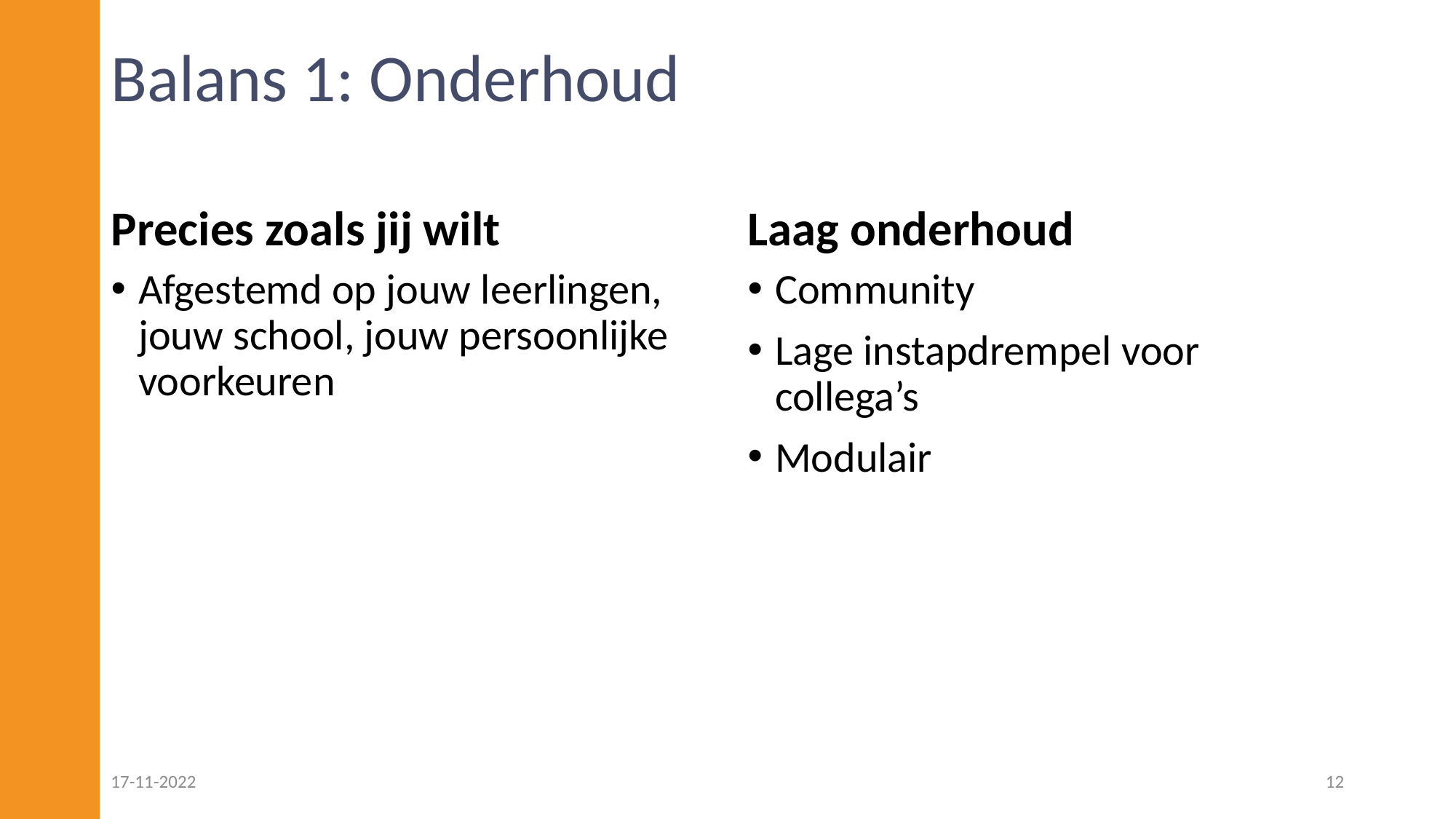

# Balans 1: Onderhoud
Precies zoals jij wilt
Laag onderhoud
Afgestemd op jouw leerlingen, jouw school, jouw persoonlijke voorkeuren
Community
Lage instapdrempel voor collega’s
Modulair
17-11-2022

12